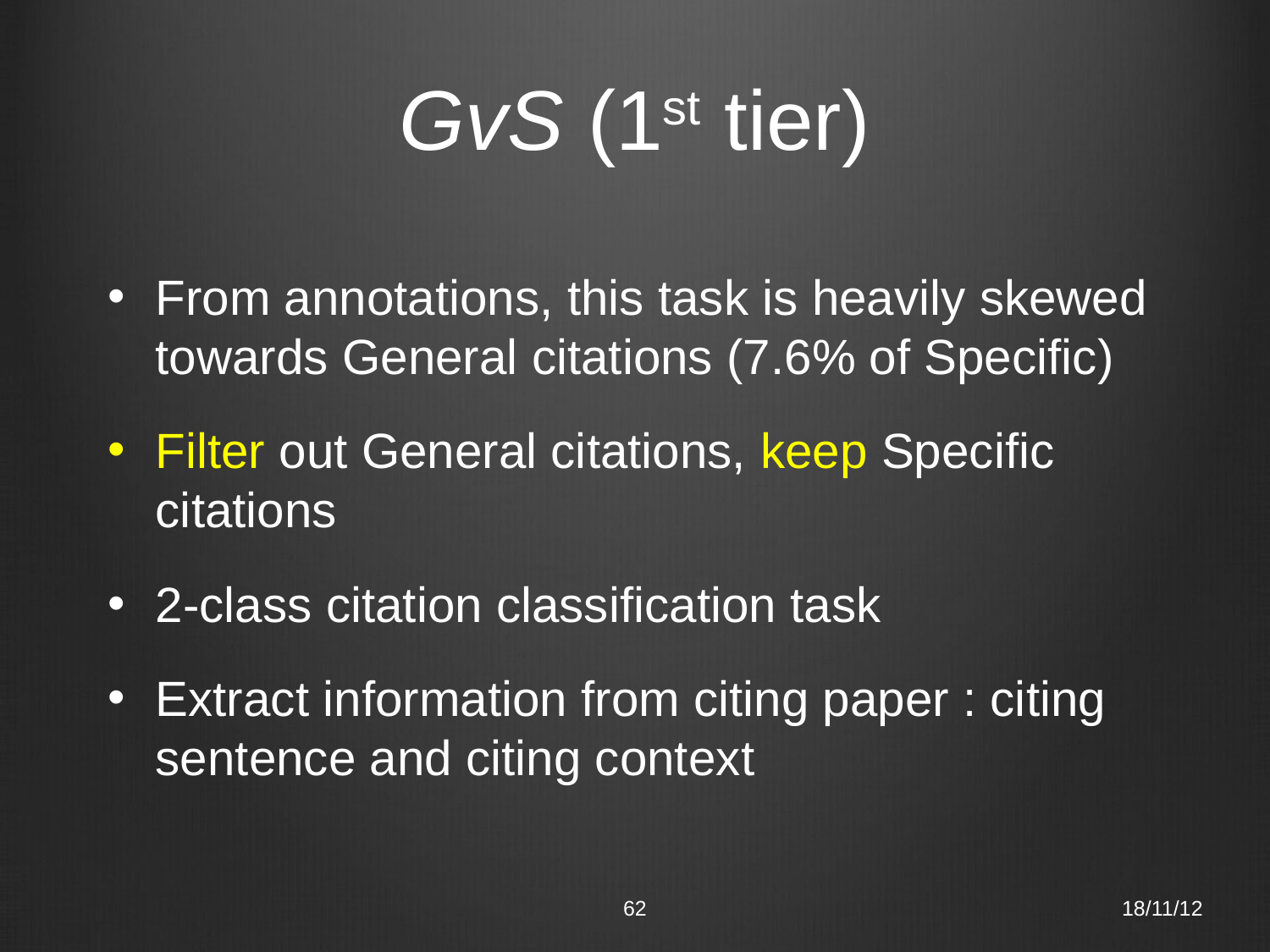

# GvS (1st tier)
From annotations, this task is heavily skewed towards General citations (7.6% of Specific)
Filter out General citations, keep Specific citations
2-class citation classification task
Extract information from citing paper : citing sentence and citing context
62
18/11/12